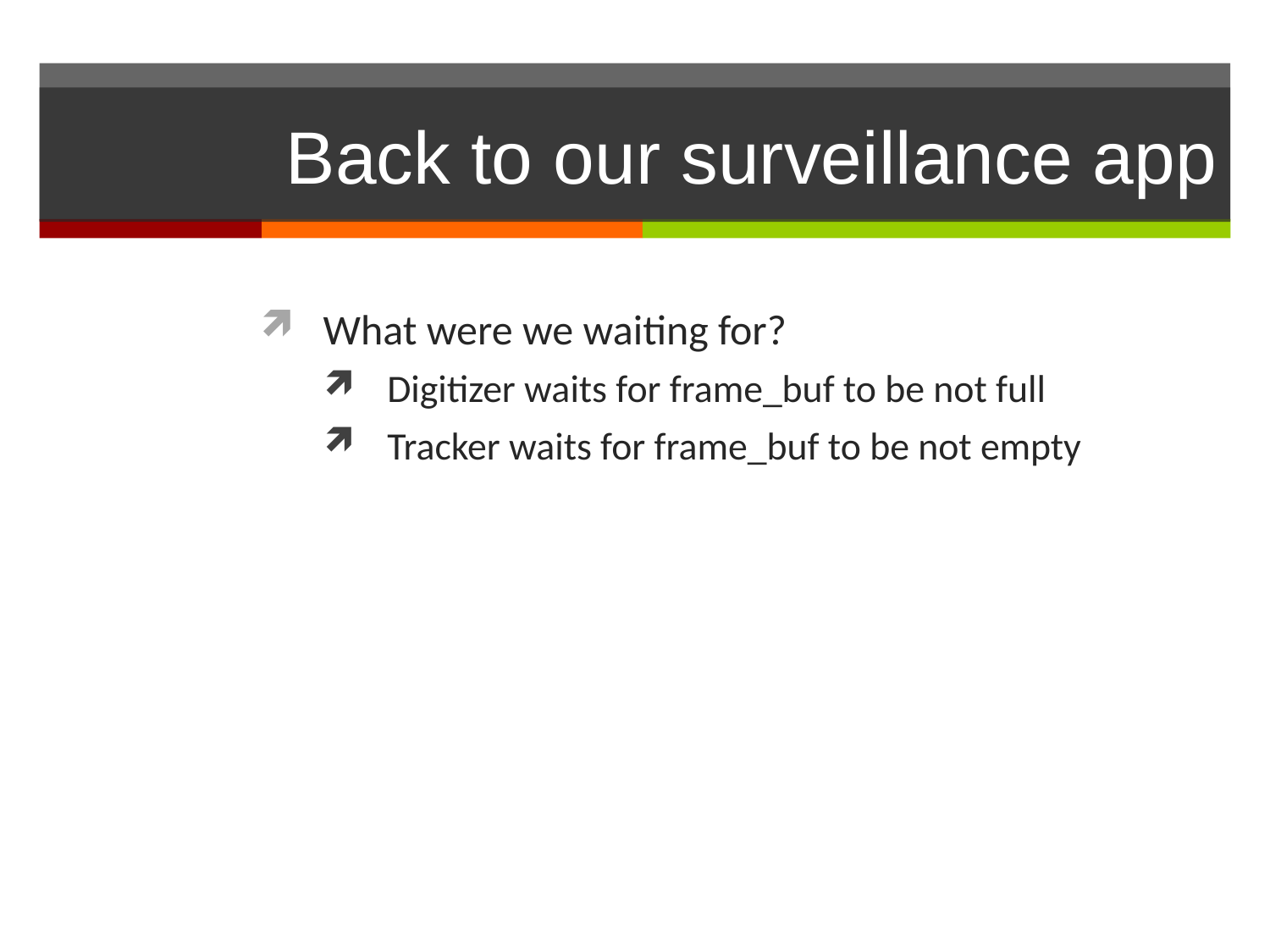

# Back to our surveillance app
What were we waiting for?
Digitizer waits for frame_buf to be not full
Tracker waits for frame_buf to be not empty